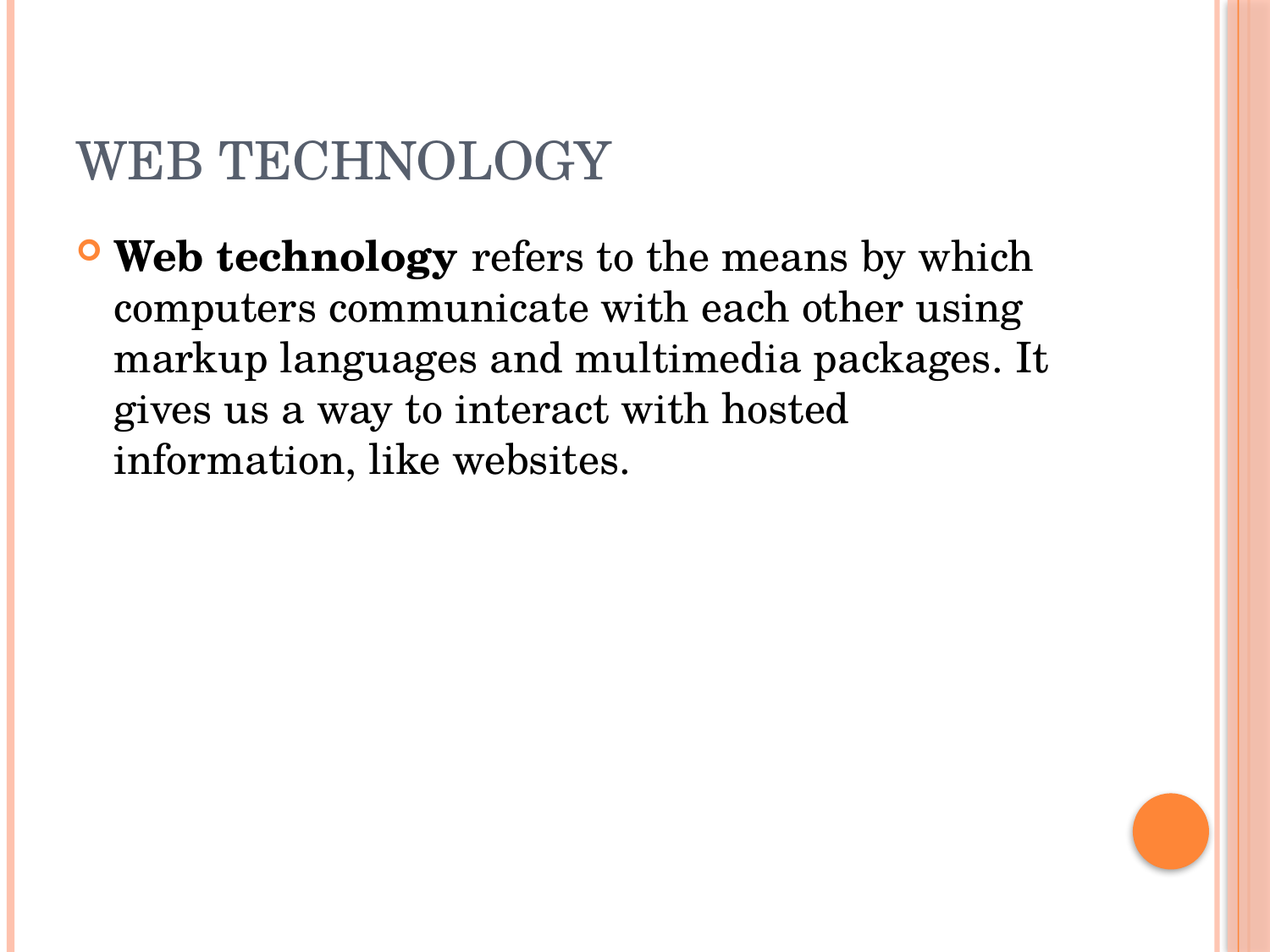

# Web Technology
Web technology refers to the means by which computers communicate with each other using markup languages and multimedia packages. It gives us a way to interact with hosted information, like websites.